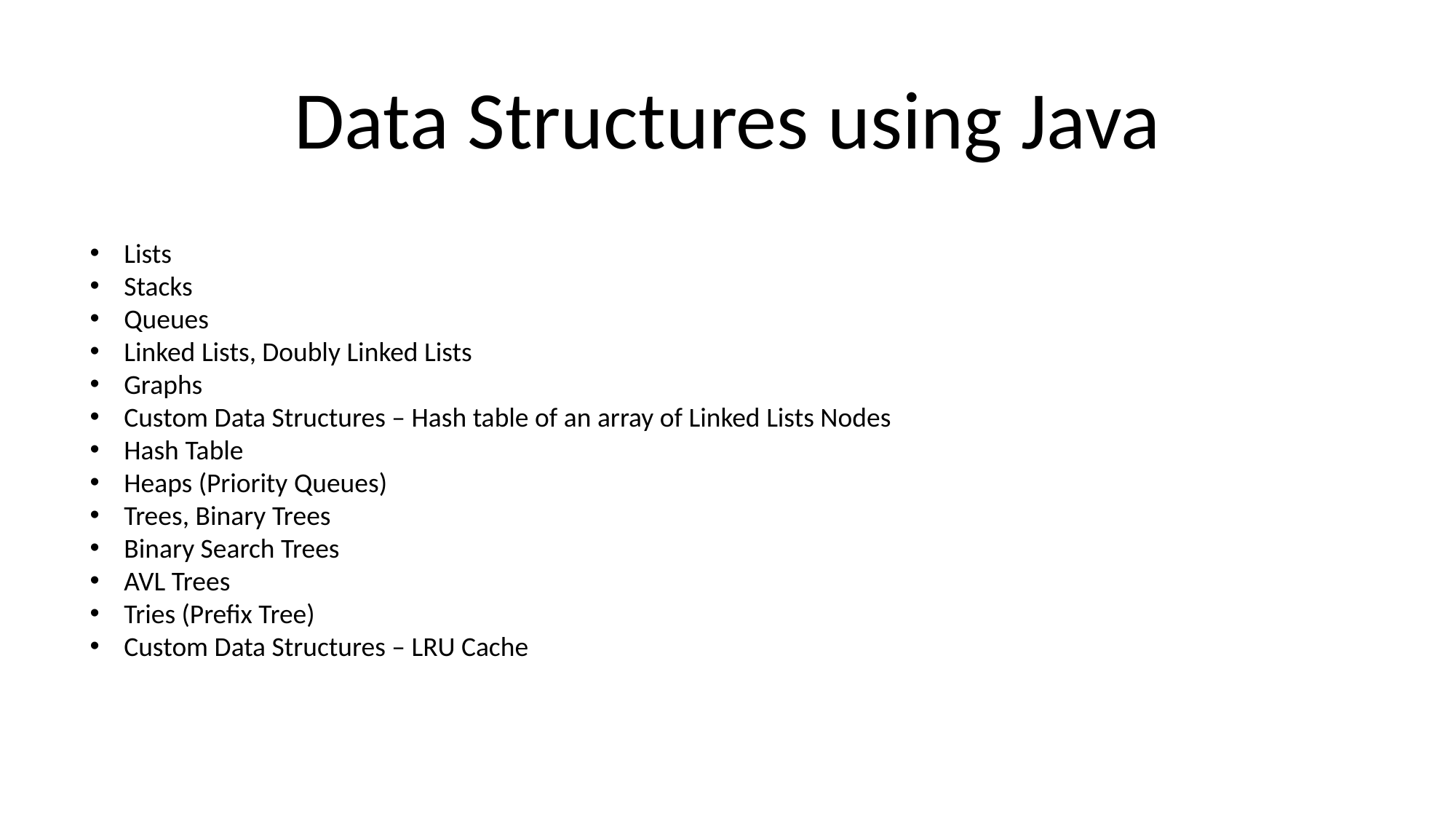

Data Structures using Java

Lists
Stacks
Queues
Linked Lists, Doubly Linked Lists
Graphs
Custom Data Structures – Hash table of an array of Linked Lists Nodes
Hash Table
Heaps (Priority Queues)
Trees, Binary Trees
Binary Search Trees
AVL Trees
Tries (Prefix Tree)
Custom Data Structures – LRU Cache